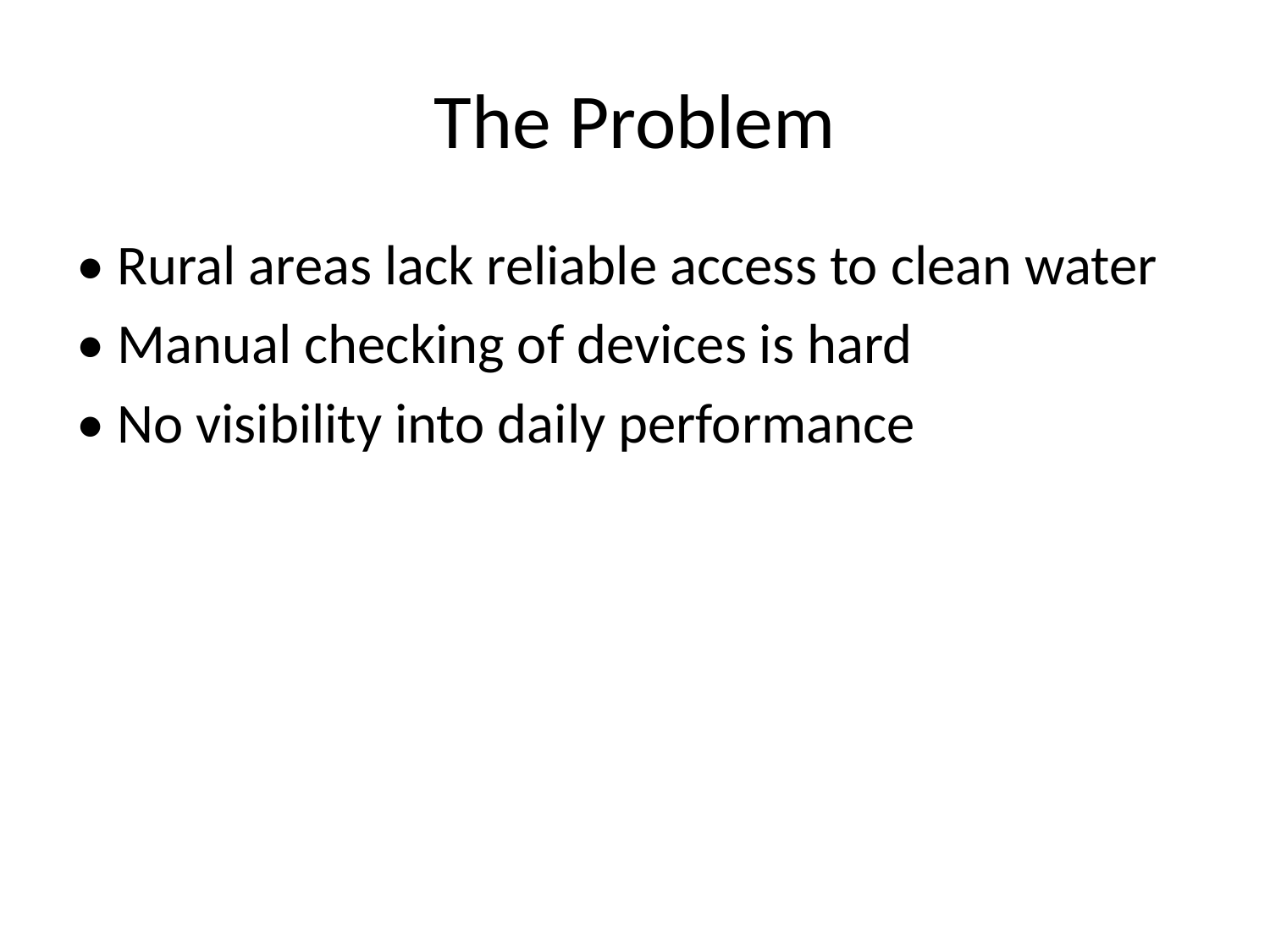

# The Problem
• Rural areas lack reliable access to clean water
• Manual checking of devices is hard
• No visibility into daily performance